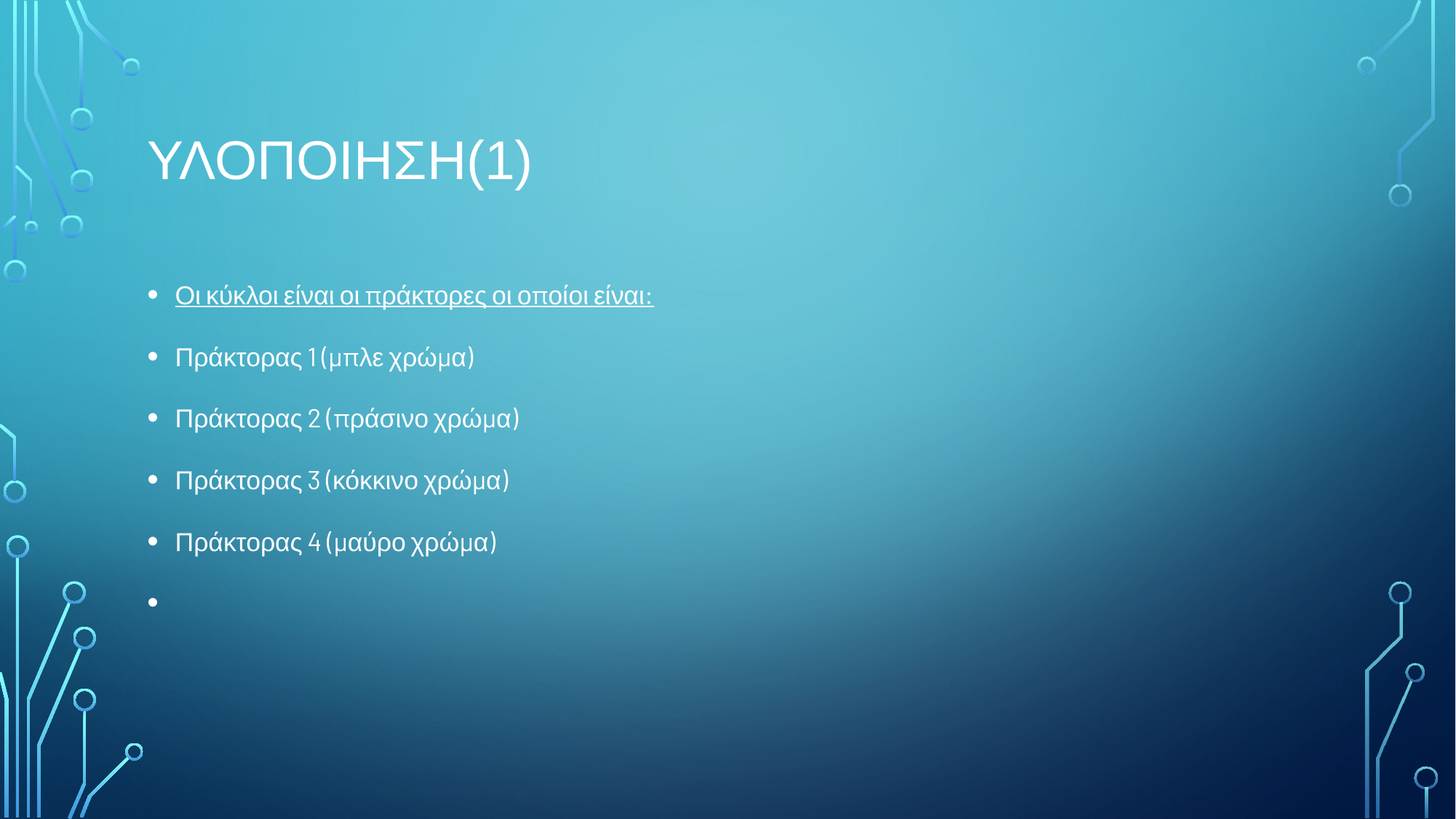

# ΥΛΟΠΟΙΗΣΗ(1)
Οι κύκλοι είναι οι πράκτορες οι οποίοι είναι:
Πράκτορας 1 (μπλε χρώμα)
Πράκτορας 2 (πράσινο χρώμα)
Πράκτορας 3 (κόκκινο χρώμα)
Πράκτορας 4 (μαύρο χρώμα)